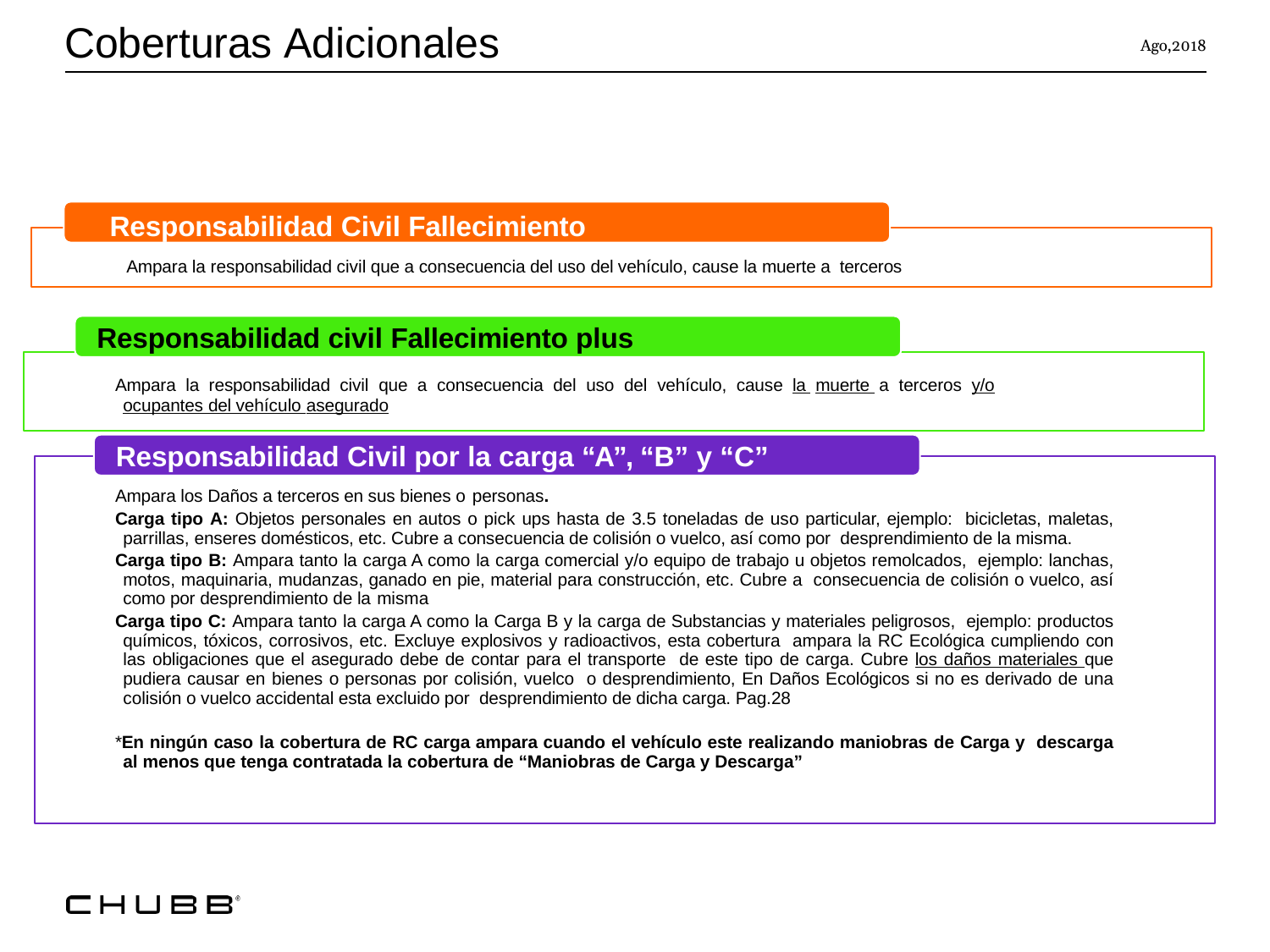

# Coberturas Adicionales
Ago,2018

Responsabilidad civil Fallecimiento plus
Ampara la responsabilidad civil que a consecuencia del uso del vehículo, cause la muerte a terceros y/o
ocupantes del vehículo asegurado

Responsabilidad Civil por la carga “A”, “B” y “C”
Ampara los Daños a terceros en sus bienes o personas.
Carga tipo A: Objetos personales en autos o pick ups hasta de 3.5 toneladas de uso particular, ejemplo:  bicicletas, maletas, parrillas, enseres domésticos, etc. Cubre a consecuencia de colisión o vuelco, así como por  desprendimiento de la misma.
Carga tipo B: Ampara tanto la carga A como la carga comercial y/o equipo de trabajo u objetos remolcados,  ejemplo: lanchas, motos, maquinaria, mudanzas, ganado en pie, material para construcción, etc. Cubre a  consecuencia de colisión o vuelco, así como por desprendimiento de la misma
Carga tipo C: Ampara tanto la carga A como la Carga B y la carga de Substancias y materiales peligrosos,  ejemplo: productos químicos, tóxicos, corrosivos, etc. Excluye explosivos y radioactivos, esta cobertura  ampara la RC Ecológica cumpliendo con las obligaciones que el asegurado debe de contar para el transporte  de este tipo de carga. Cubre los daños materiales que pudiera causar en bienes o personas por colisión, vuelco  o desprendimiento, En Daños Ecológicos si no es derivado de una colisión o vuelco accidental esta excluido por  desprendimiento de dicha carga. Pag.28

*En ningún caso la cobertura de RC carga ampara cuando el vehículo este realizando maniobras de Carga y  descarga al menos que tenga contratada la cobertura de “Maniobras de Carga y Descarga”
Responsabilidad Civil Fallecimiento

Ampara la responsabilidad civil que a consecuencia del uso del vehículo, cause la muerte a terceros